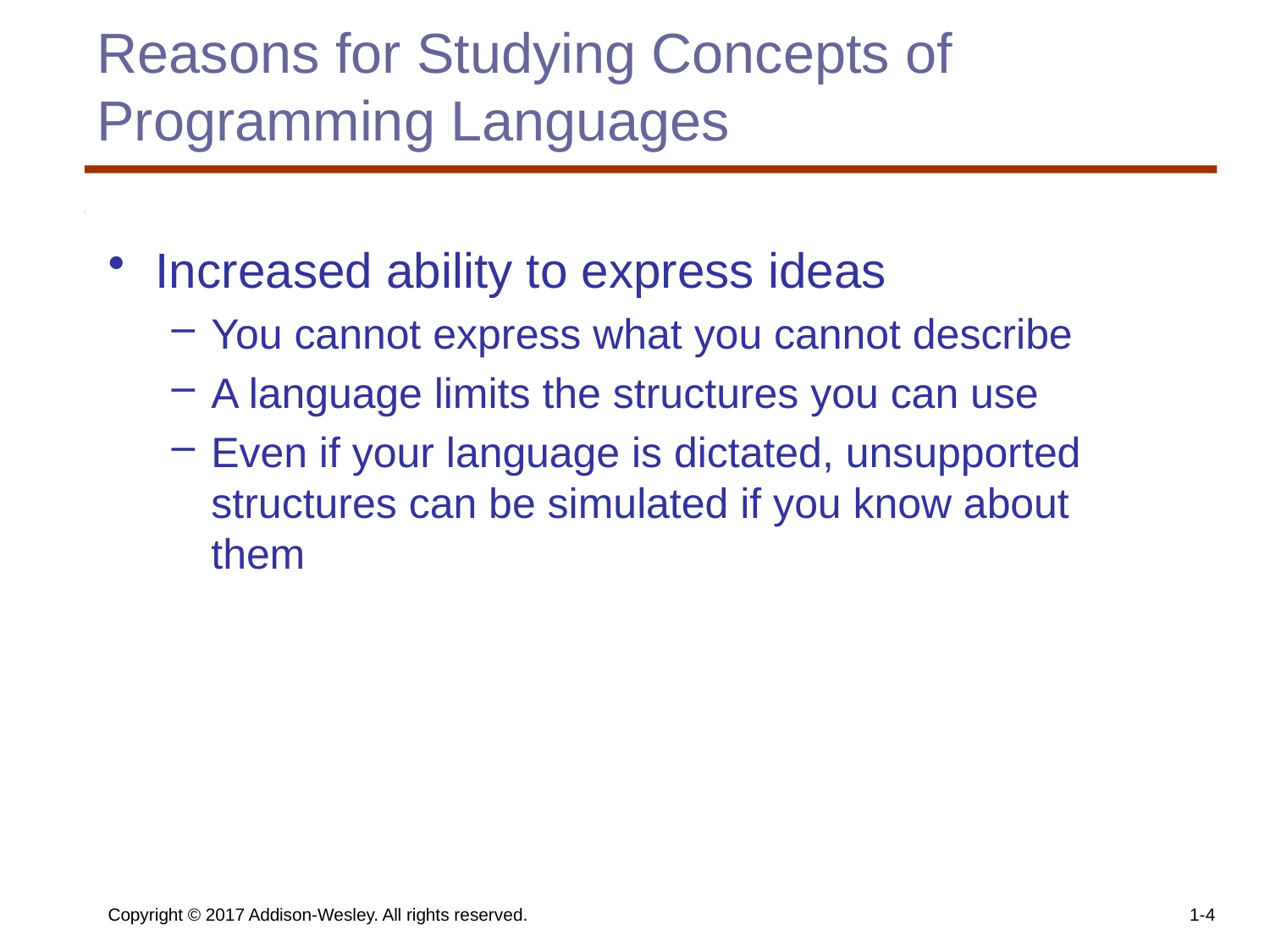

Reasons for Studying Concepts of Programming Languages
Increased ability to express ideas
You cannot express what you cannot describe
A language limits the structures you can use
Even if your language is dictated, unsupported structures can be simulated if you know about them
Copyright © 2017 Addison-Wesley. All rights reserved.
1-4